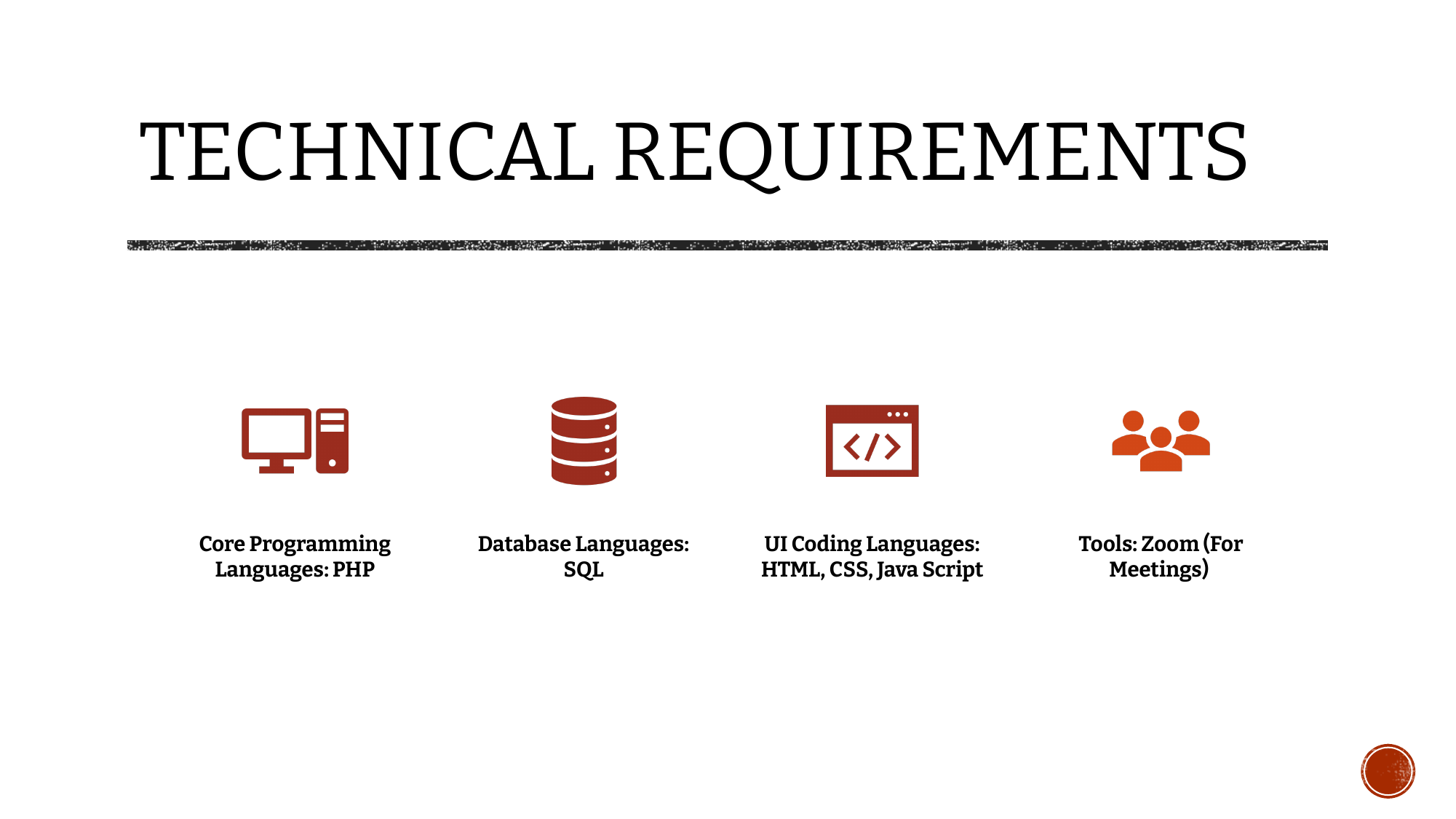

# Technical Requirements

Core Programming Languages: PHP
Database Languages: SQL
UI Coding Languages: HTML, CSS, Java Script
Tools: Zoom (For Meetings)